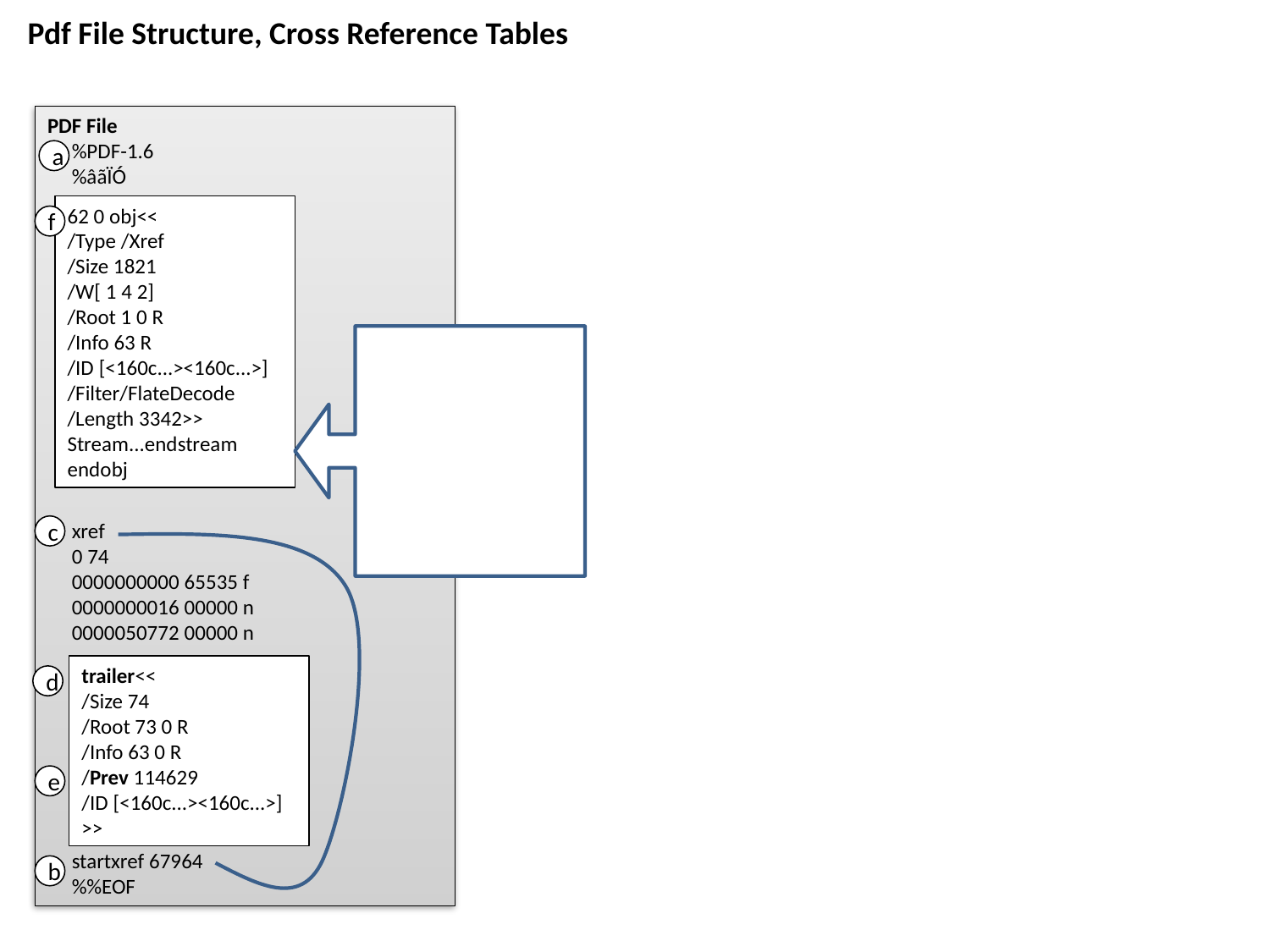

Pdf File Structure, Cross Reference Tables
PDF File
     %PDF-1.6
     %âãÏÓ

     …

     xref
     0 74
     0000000000 65535 f
     0000000016 00000 n
     0000050772 00000 n

     startxref 67964
     %%EOF

a
62 0 obj<<
/Type /Xref
/Size 1821
/W[ 1 4 2]
/Root 1 0 R
/Info 63 R
/ID [<160c...><160c...>]
/Filter/FlateDecode
/Length 3342>>
Stream...endstream
endobj
f

c

trailer<<
/Size 74
/Root 73 0 R
/Info 63 0 R
/Prev 114629
/ID [<160c...><160c...>]
>>
d
e
b